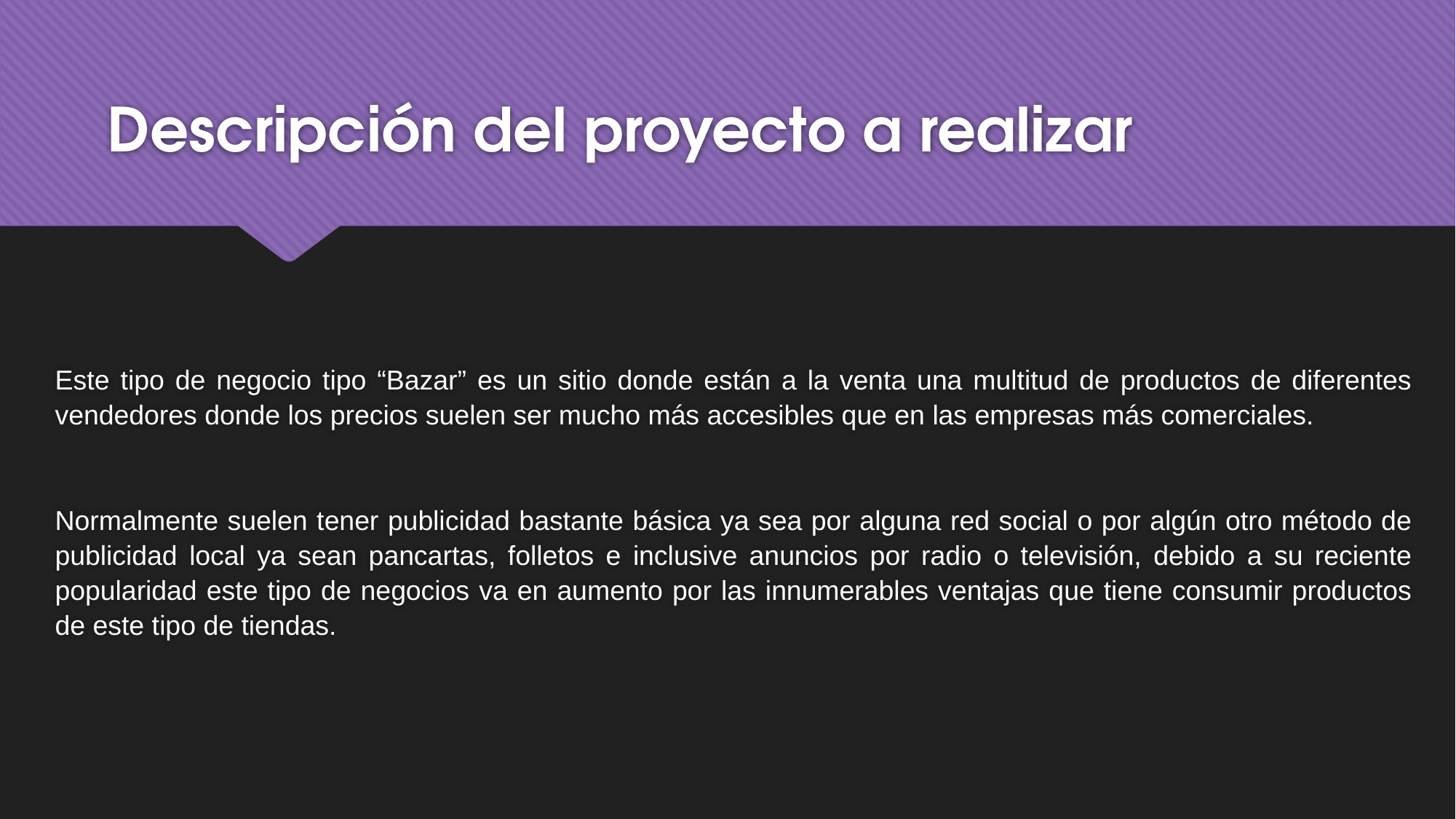

# Descripción del proyecto a realizar
Este tipo de negocio tipo “Bazar” es un sitio donde están a la venta una multitud de productos de diferentes vendedores donde los precios suelen ser mucho más accesibles que en las empresas más comerciales.

Normalmente suelen tener publicidad bastante básica ya sea por alguna red social o por algún otro método de publicidad local ya sean pancartas, folletos e inclusive anuncios por radio o televisión, debido a su reciente popularidad este tipo de negocios va en aumento por las innumerables ventajas que tiene consumir productos de este tipo de tiendas.